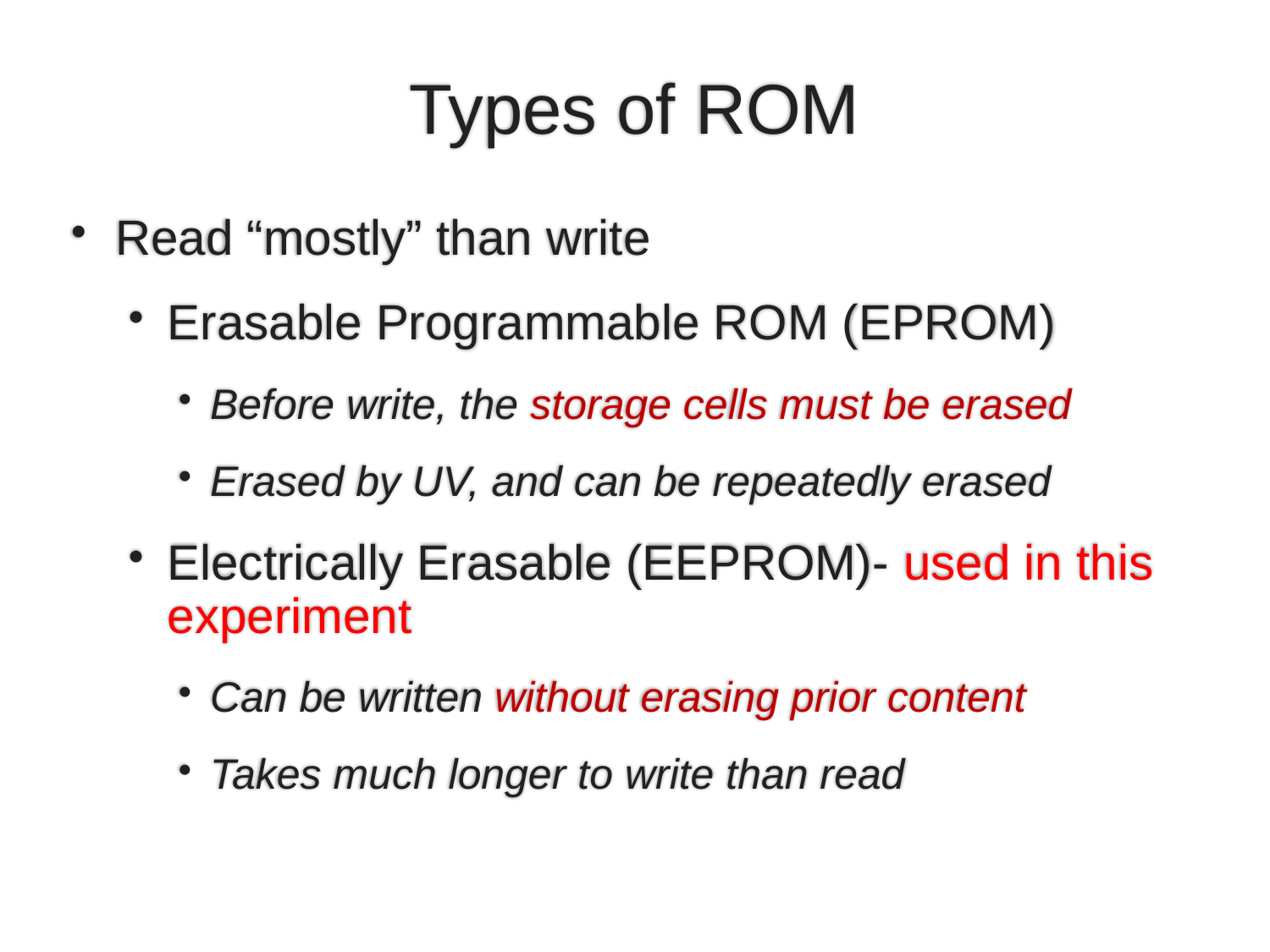

# Types of ROM
Read “mostly” than write
Erasable Programmable ROM (EPROM)
Before write, the storage cells must be erased
Erased by UV, and can be repeatedly erased
Electrically Erasable (EEPROM)- used in this experiment
Can be written without erasing prior content
Takes much longer to write than read